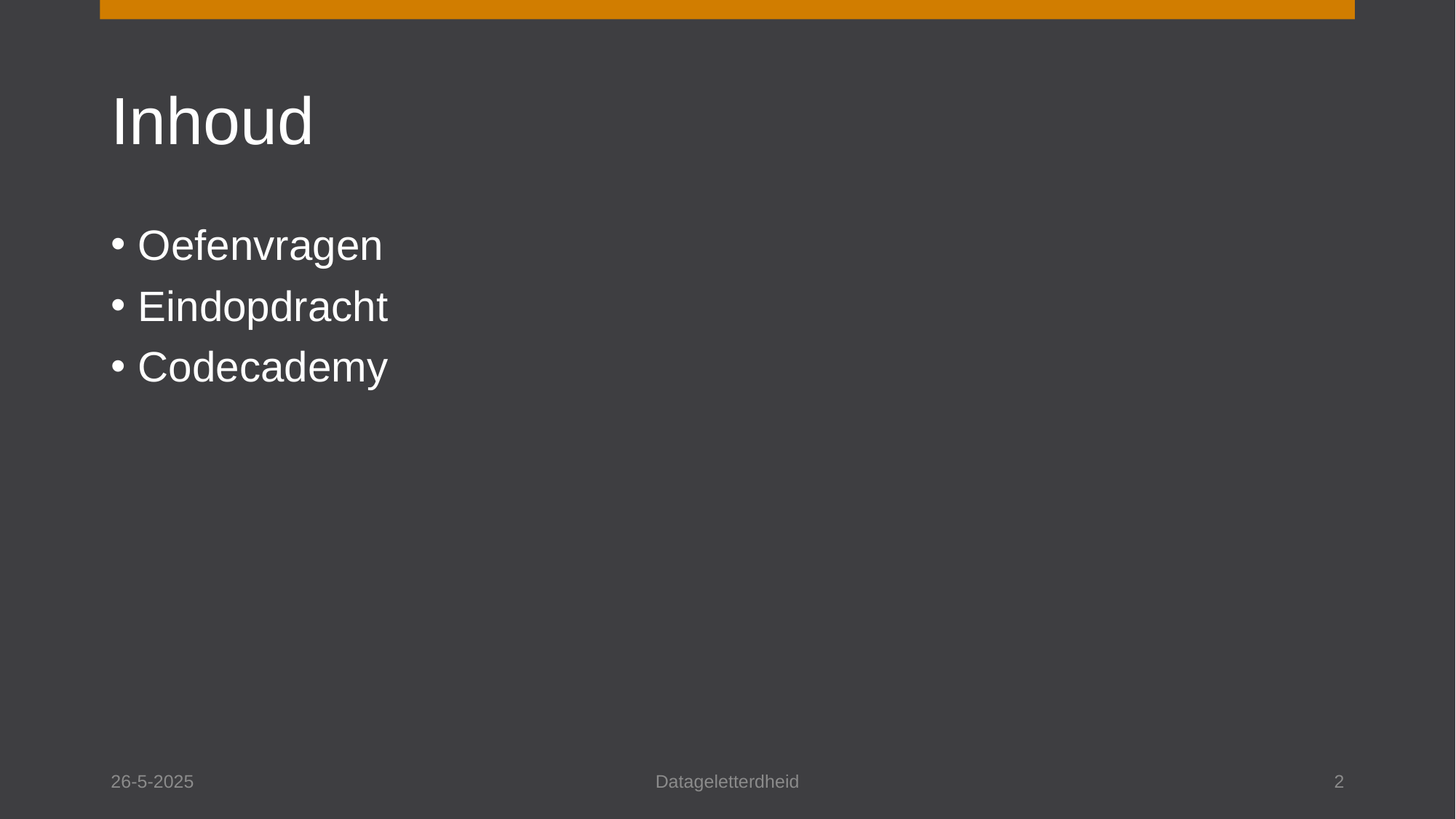

# Inhoud
Oefenvragen
Eindopdracht
Codecademy

26-5-2025
Datageletterdheid
2